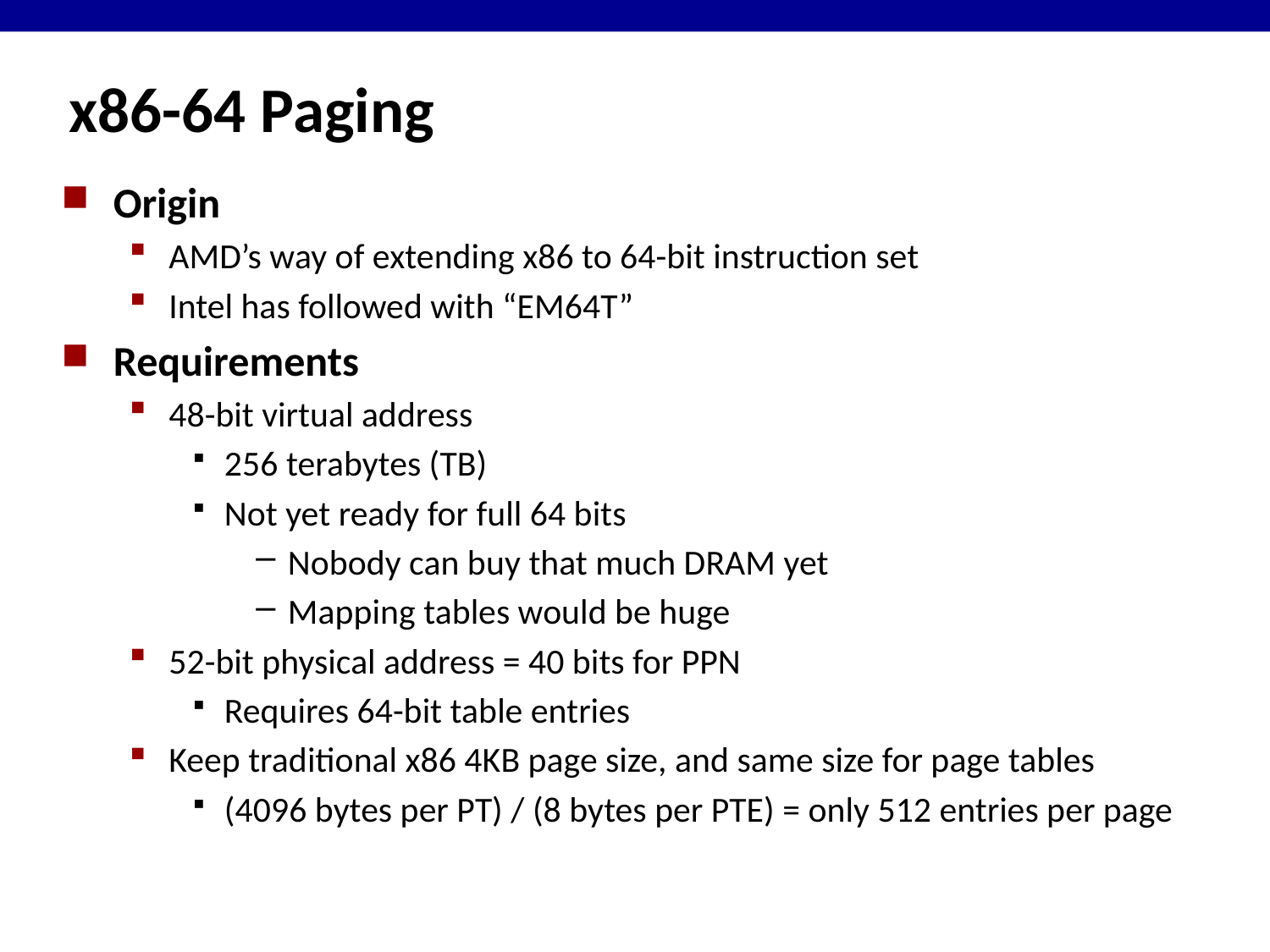

x86-64 Paging
Origin
AMD’s way of extending x86 to 64-bit instruction set
Intel has followed with “EM64T”
Requirements
48-bit virtual address
256 terabytes (TB)
Not yet ready for full 64 bits
Nobody can buy that much DRAM yet
Mapping tables would be huge
52-bit physical address = 40 bits for PPN
Requires 64-bit table entries
Keep traditional x86 4KB page size, and same size for page tables
(4096 bytes per PT) / (8 bytes per PTE) = only 512 entries per page